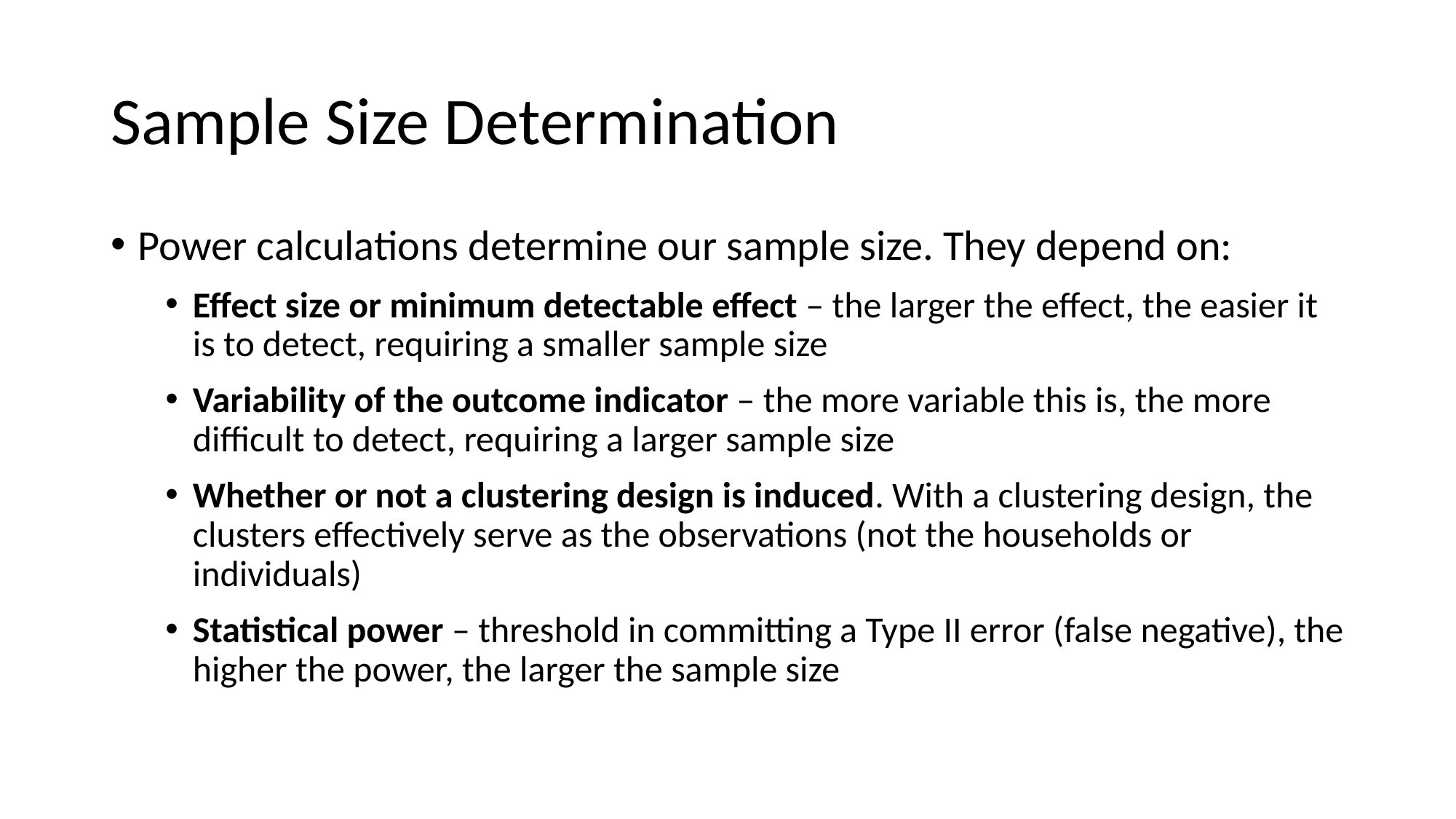

# Sample Size Determination
Power calculations determine our sample size. They depend on:
Effect size or minimum detectable effect – the larger the effect, the easier it is to detect, requiring a smaller sample size
Variability of the outcome indicator – the more variable this is, the more difficult to detect, requiring a larger sample size
Whether or not a clustering design is induced. With a clustering design, the clusters effectively serve as the observations (not the households or individuals)
Statistical power – threshold in committing a Type II error (false negative), the higher the power, the larger the sample size